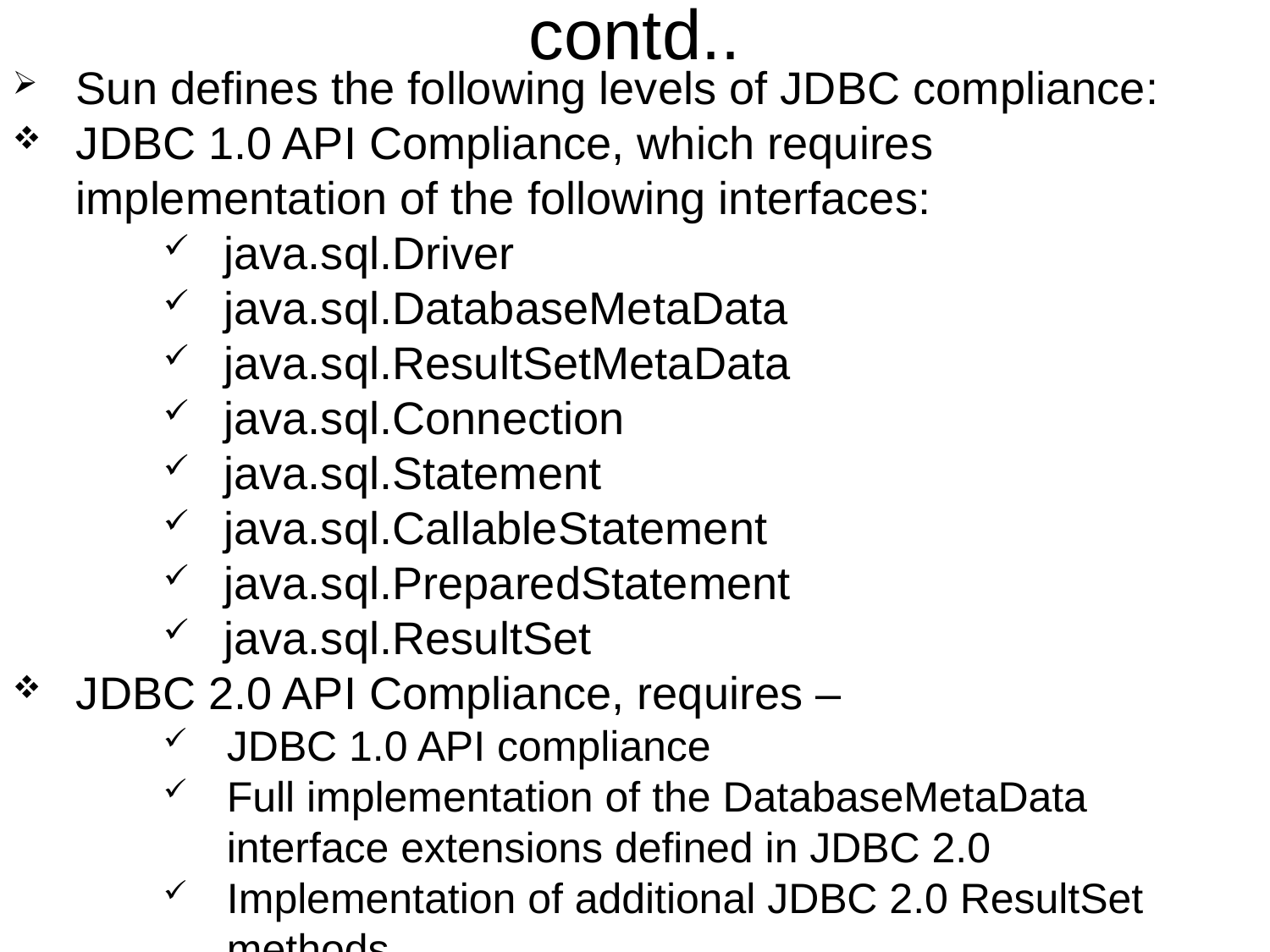

contd..
Sun defines the following levels of JDBC compliance:
JDBC 1.0 API Compliance, which requires implementation of the following interfaces:
 java.sql.Driver
 java.sql.DatabaseMetaData
 java.sql.ResultSetMetaData
 java.sql.Connection
 java.sql.Statement
 java.sql.CallableStatement
 java.sql.PreparedStatement
 java.sql.ResultSet
JDBC 2.0 API Compliance, requires –
JDBC 1.0 API compliance
Full implementation of the DatabaseMetaData interface extensions defined in JDBC 2.0
Implementation of additional JDBC 2.0 ResultSet methods